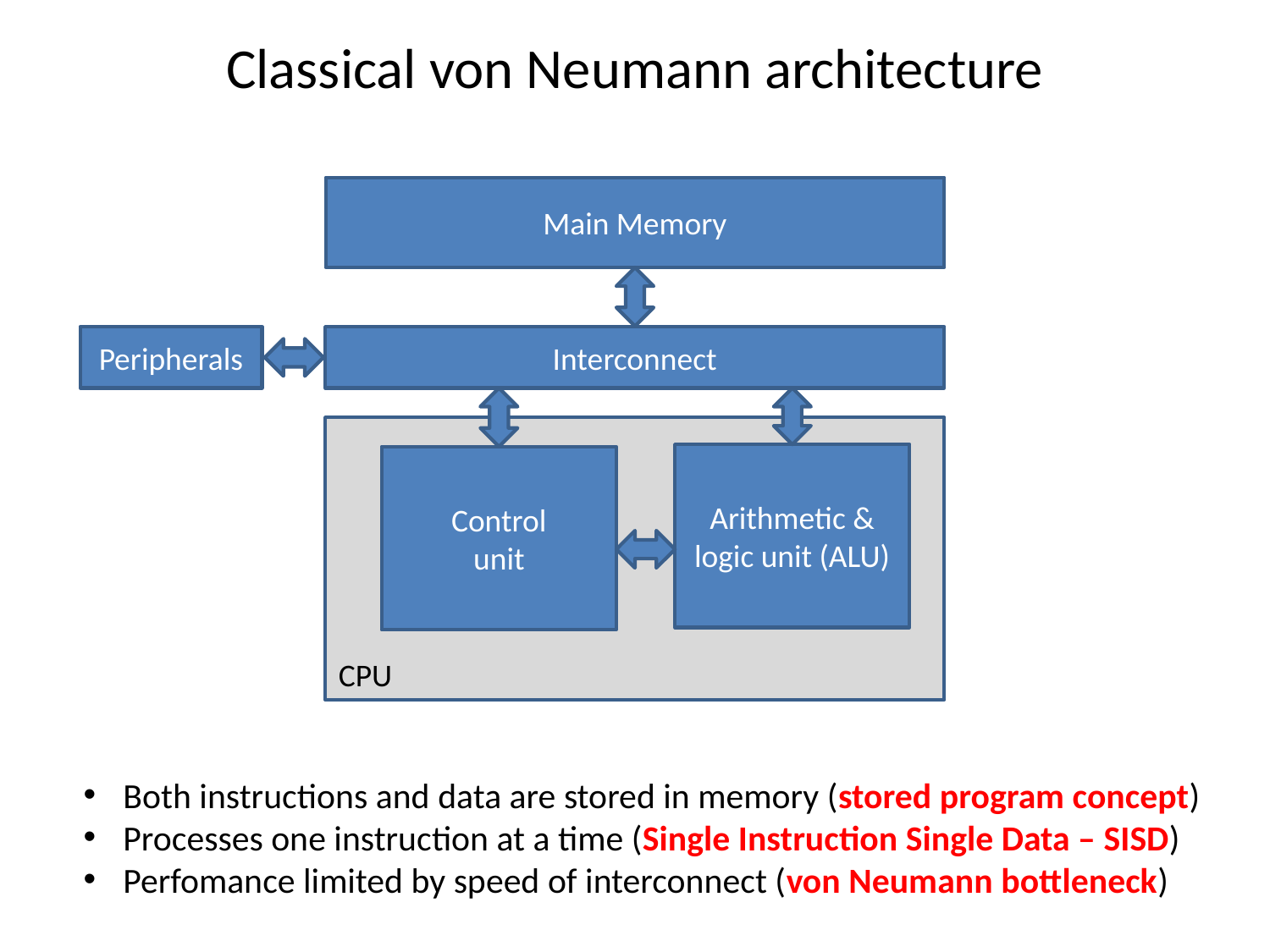

# Classical von Neumann architecture
Main Memory

Peripherals
Interconnect

Arithmetic & logic unit (ALU)
Control
unit

CPU
Both instructions and data are stored in memory (stored program concept)
Processes one instruction at a time (Single Instruction Single Data – SISD)
Perfomance limited by speed of interconnect (von Neumann bottleneck)